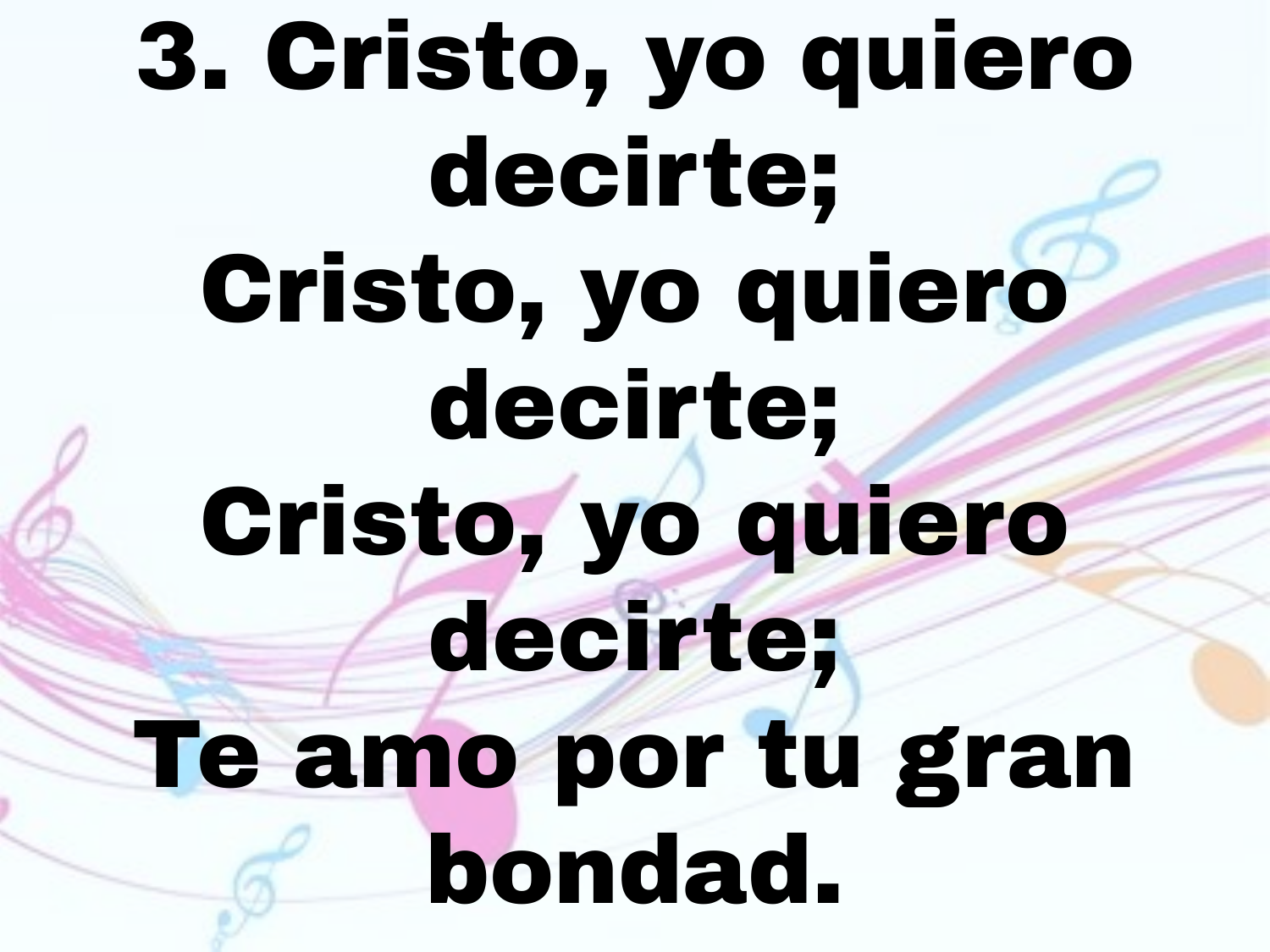

3. Cristo, yo quiero decirte;
Cristo, yo quiero decirte;
Cristo, yo quiero decirte;
Te amo por tu gran bondad.